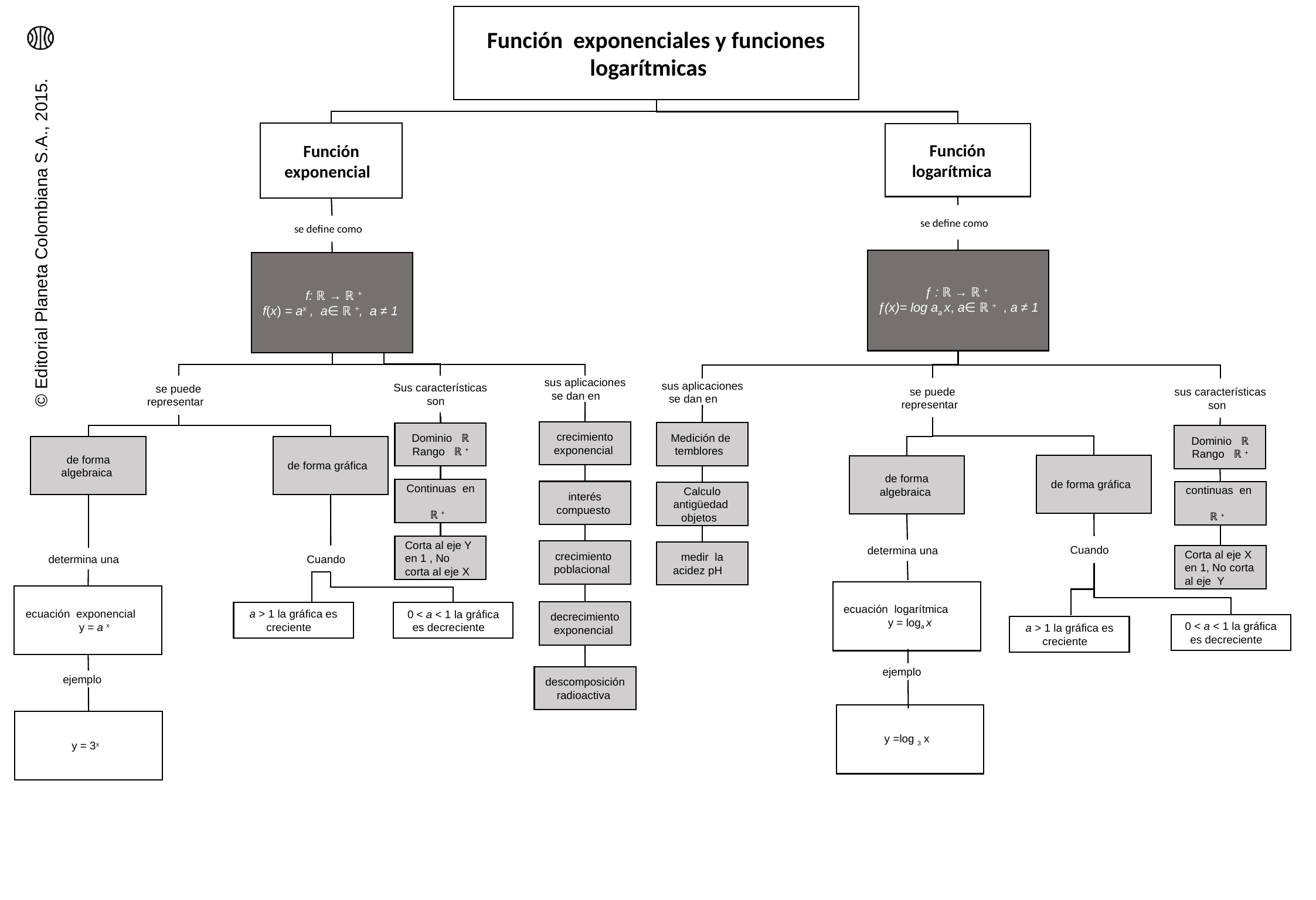

Función  exponenciales y funciones logarítmicas
Función exponencial
Función logarítmica
se define como
se define como
ƒ : ℝ → ℝ +
ƒ(x)= log aa x, a∈ ℝ +  , a ≠ 1
 f: ℝ → ℝ +
f(x) = ax ,  a∈ ℝ +,  a ≠ 1
se puede representar
Sus características son
sus aplicaciones se dan en
se puede representar
sus características  son
sus aplicaciones se dan en
crecimiento exponencial
Medición de  temblores

Dominio   ℝ
  Rango   ℝ +

Dominio   ℝ
  Rango   ℝ +

de forma gráfica
de forma algebraica
de forma gráfica
de forma algebraica

Continuas  en
ℝ +

interés compuesto

continuas  en
ℝ +

Calculo antigüedad  objetos
Cuando

Corta al eje Y en 1 , No corta al eje X

determina una
crecimiento  poblacional
medir  la acidez pH
Cuando

Corta al eje X en 1, No corta al eje  Y

determina una
ecuación  logarítmica            y = loga x
ecuación  exponencial            y = a x
decrecimiento exponencial

a > 1 la gráfica es creciente

0 < a < 1 la gráfica es decreciente

0 < a < 1 la gráfica es decreciente

a > 1 la gráfica es creciente

ejemplo
descomposición radioactiva
ejemplo
y =log 3 x
y = 3x